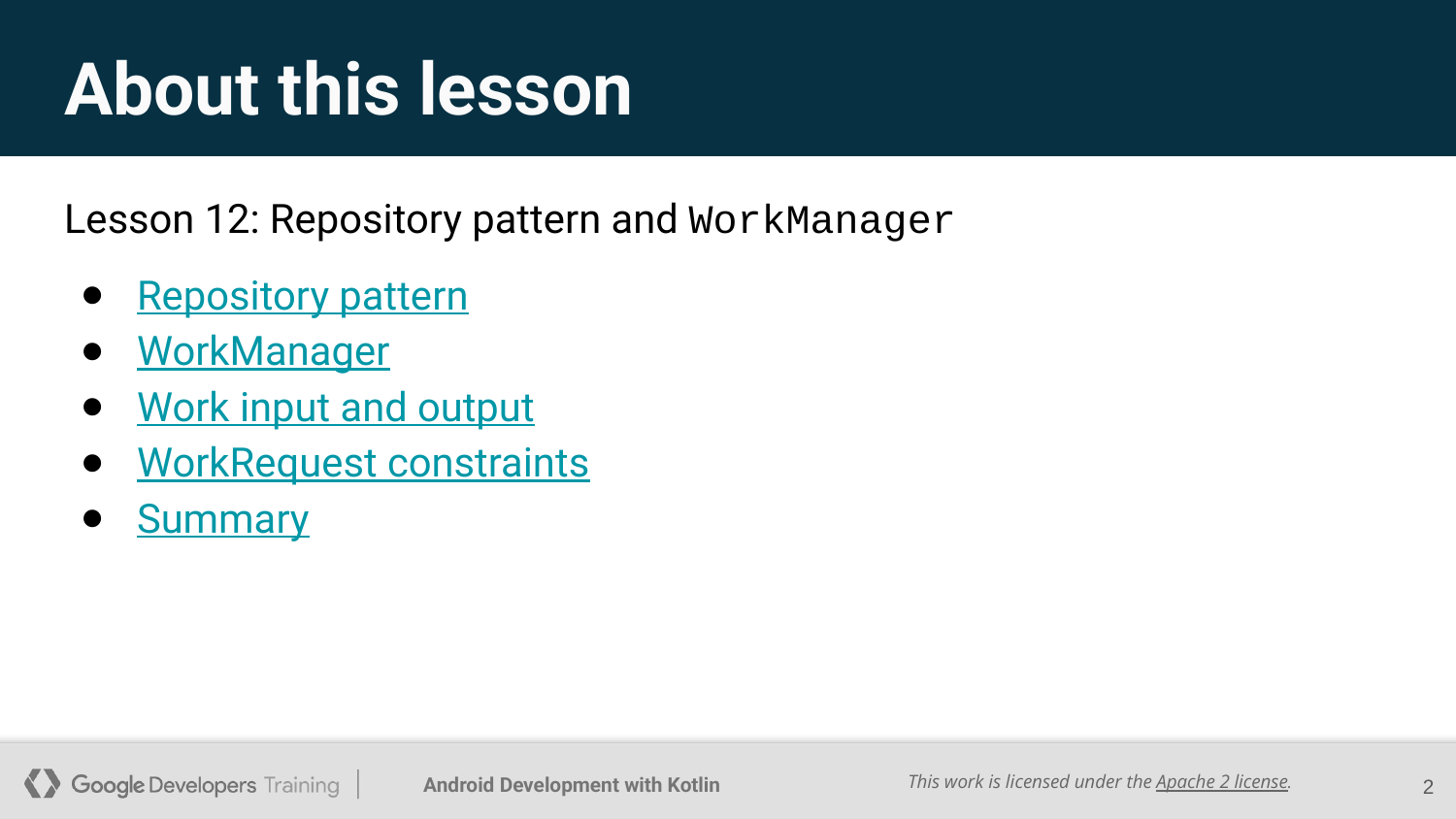

# About this lesson
Lesson 12: Repository pattern and WorkManager
Repository pattern
WorkManager
Work input and output
WorkRequest constraints
Summary
2